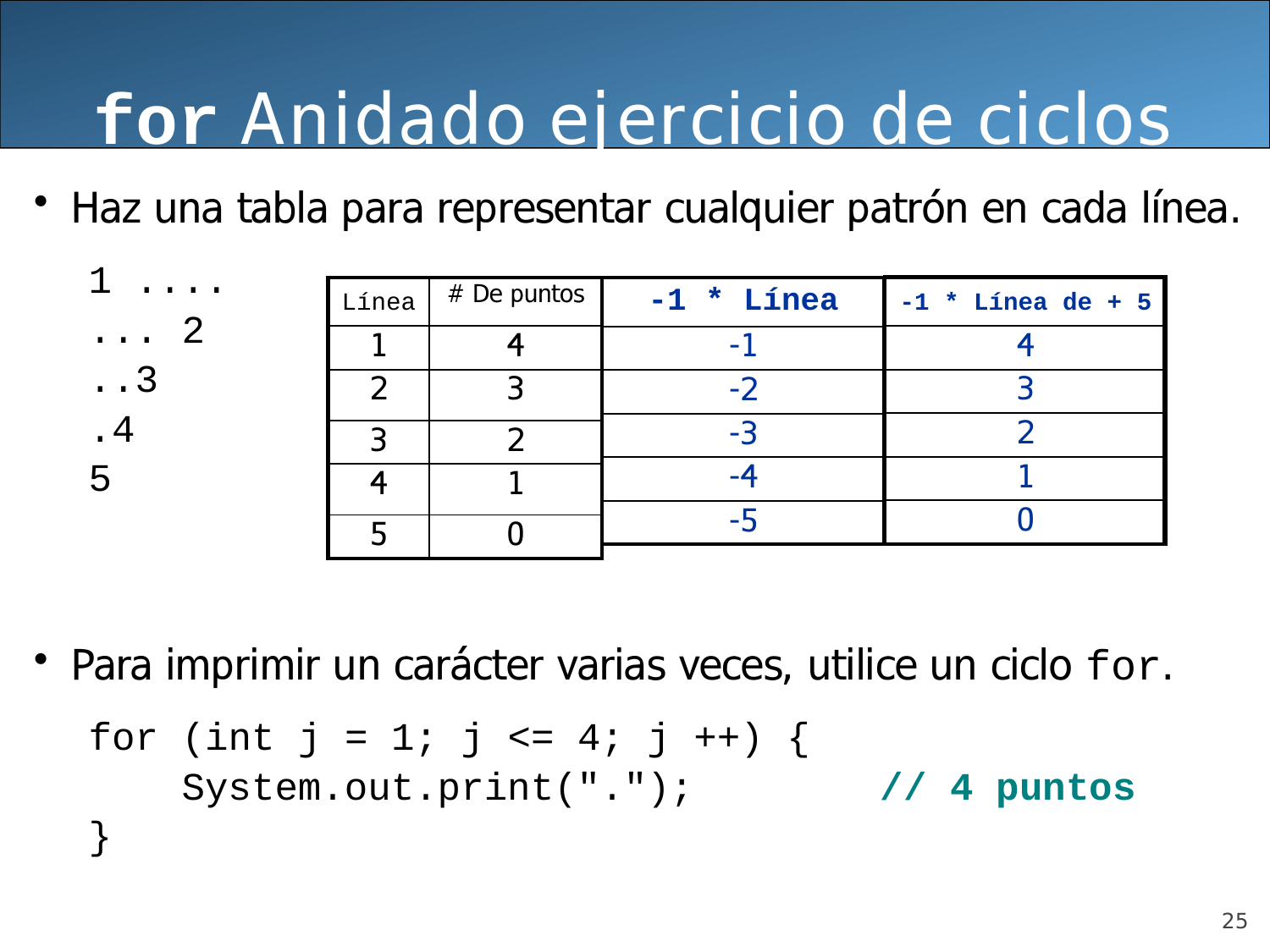

for Anidado ejercicio de ciclos
Haz una tabla para representar cualquier patrón en cada línea.

1 ....
... 2
..3
.4
5

Para imprimir un carácter varias veces, utilice un ciclo for.

for (int j = 1; j <= 4; j ++) {
    System.out.print(".");        // 4 puntos
}
|  |
| --- |
|  |
|  |
|  |
|  |
|  |
| -1 \* Línea de + 5 |
| --- |
| 4 |
| 3 |
| 2 |
| 1 |
| 0 |
| Línea | # De puntos |
| --- | --- |
| 1 | 4 |
| 2 | 3 |
| 3 | 2 |
| 4 | 1 |
| 5 | 0 |
| -1 \* Línea |
| --- |
| -1 |
| -2 |
| -3 |
| -4 |
| -5 |
|  |
| --- |
|  |
|  |
|  |
|  |
|  |